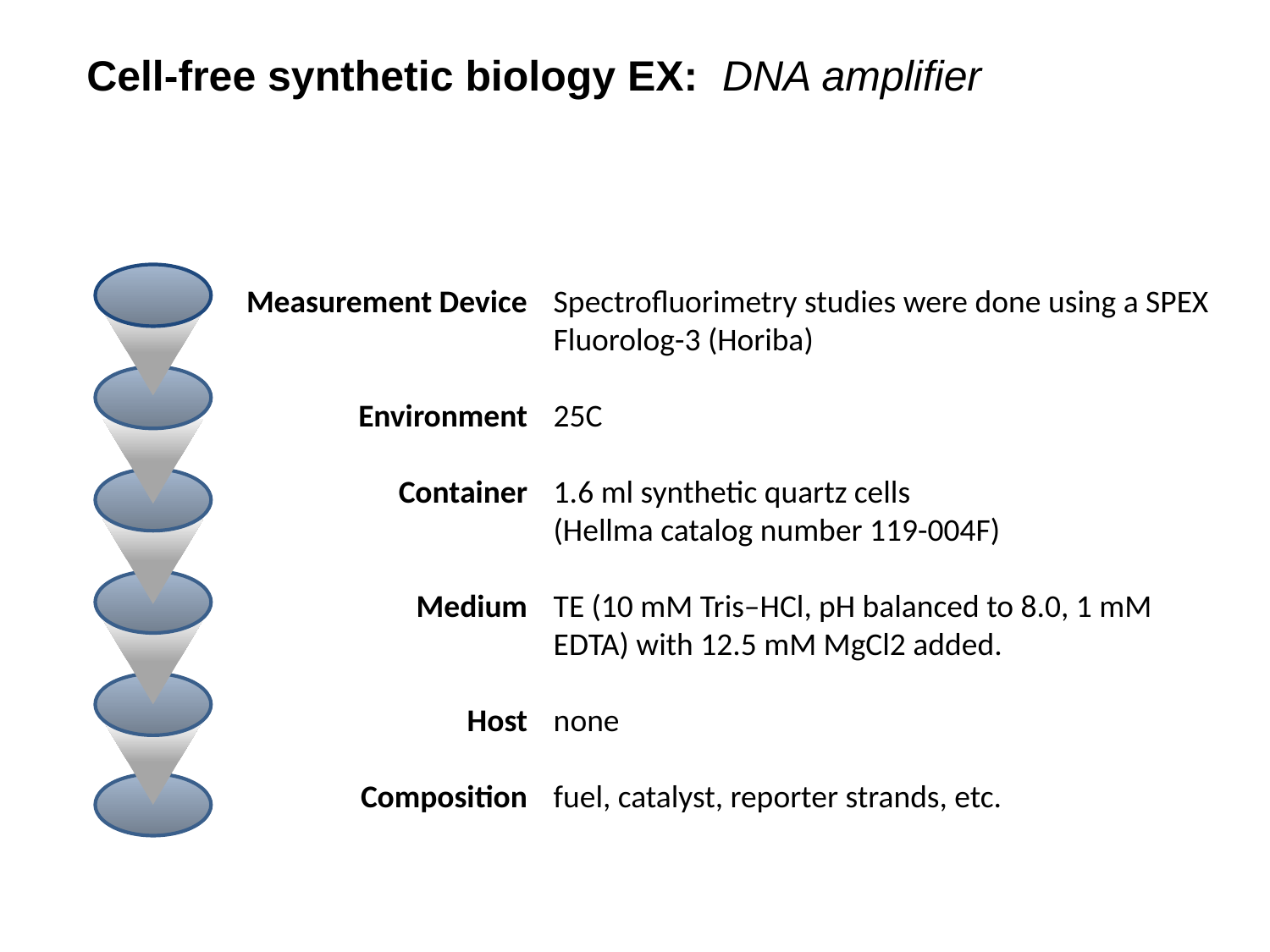

Cell-free synthetic biology EX:  DNA amplifier

Measurement Device

Environment

Container

Medium

Host

Composition
Spectroﬂuorimetry studies were done using a SPEX
Fluorolog-3 (Horiba)

25C

1.6 ml synthetic quartz cells
(Hellma catalog number 119-004F)

TE (10 mM Tris–HCl, pH balanced to 8.0, 1 mM EDTA) with 12.5 mM MgCl2 added.

none

fuel, catalyst, reporter strands, etc.